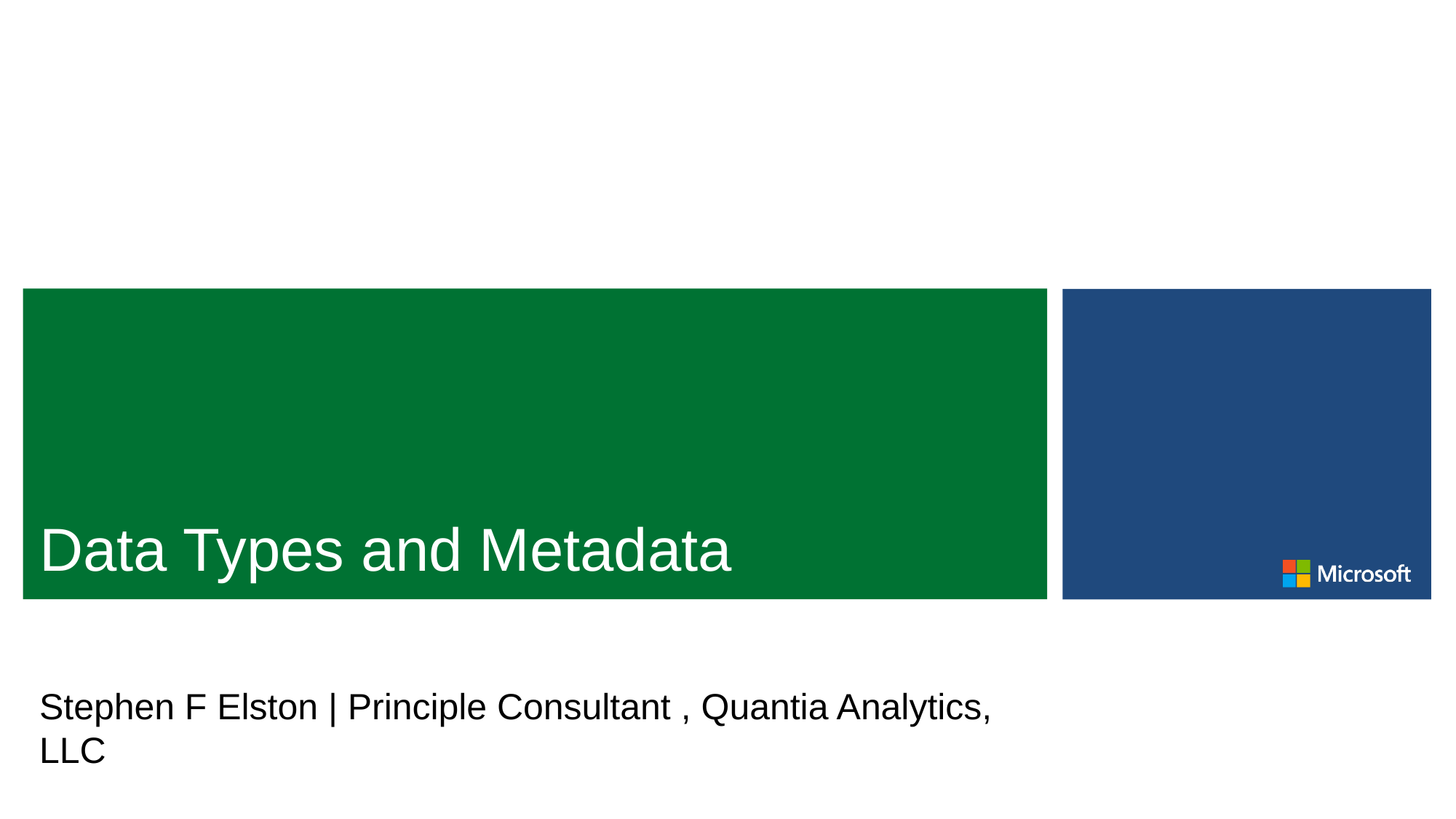

# Data Types and Metadata
Stephen F Elston | Principle Consultant , Quantia Analytics, LLC